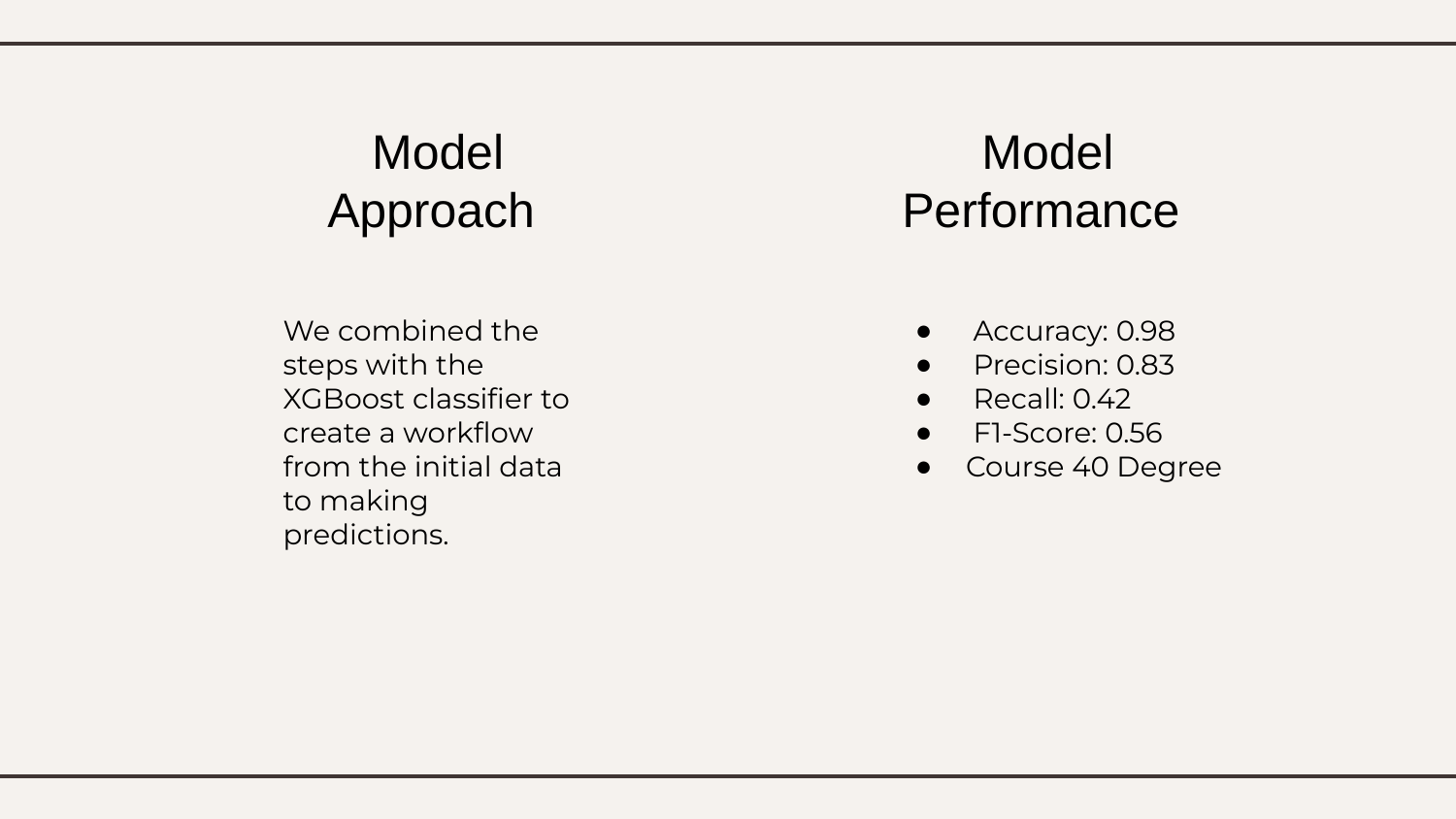

Model Approach
Model Performance
 Accuracy: 0.98
 Precision: 0.83
 Recall: 0.42
 F1-Score: 0.56
Course 40 Degree

We combined the steps with the
XGBoost classifier to create a workflow from the initial data to making predictions.